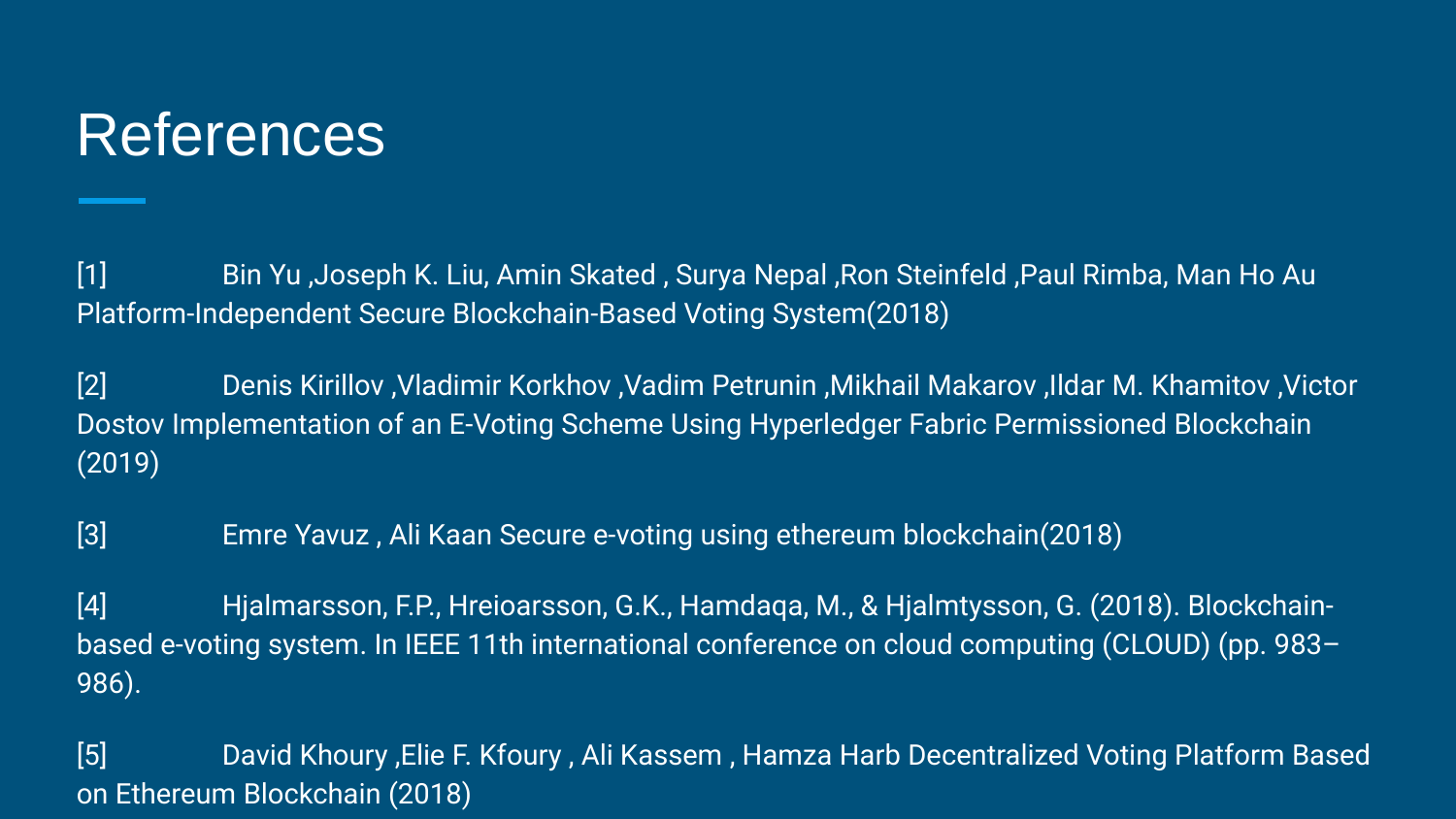

# References
[1]	Bin Yu ,Joseph K. Liu, Amin Skated , Surya Nepal ,Ron Steinfeld ,Paul Rimba, Man Ho Au Platform-Independent Secure Blockchain-Based Voting System(2018)
[2]	Denis Kirillov ,Vladimir Korkhov ,Vadim Petrunin ,Mikhail Makarov ,Ildar M. Khamitov ,Victor Dostov Implementation of an E-Voting Scheme Using Hyperledger Fabric Permissioned Blockchain (2019)
[3]	Emre Yavuz , Ali Kaan Secure e-voting using ethereum blockchain(2018)
[4]	Hjalmarsson, F.P., Hreioarsson, G.K., Hamdaqa, M., & Hjalmtysson, G. (2018). Blockchain-based e-voting system. In IEEE 11th international conference on cloud computing (CLOUD) (pp. 983–986).
[5]	David Khoury ,Elie F. Kfoury , Ali Kassem , Hamza Harb Decentralized Voting Platform Based on Ethereum Blockchain (2018)